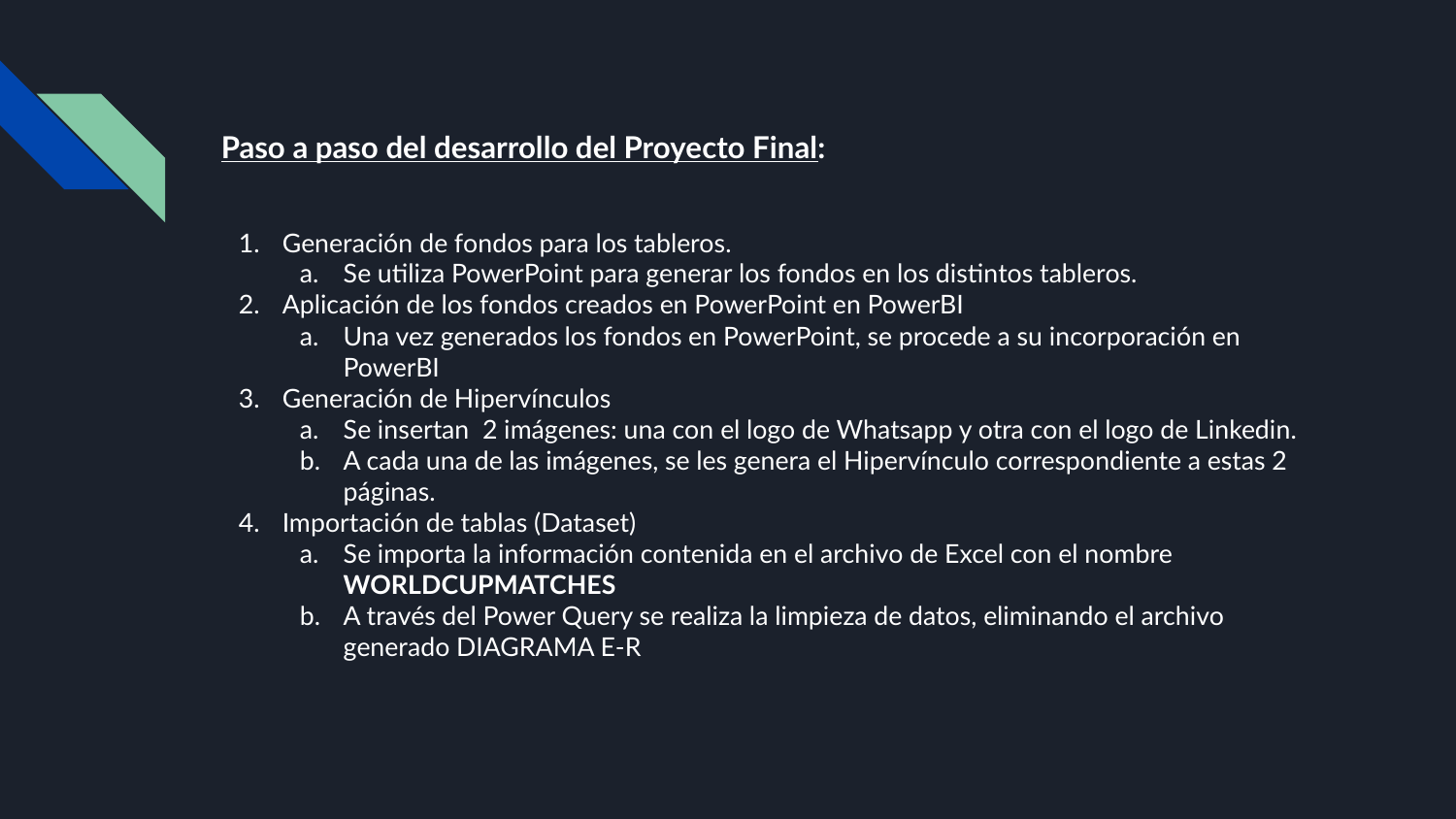

Paso a paso del desarrollo del Proyecto Final:

Generación de fondos para los tableros.
Se utiliza PowerPoint para generar los fondos en los distintos tableros.
Aplicación de los fondos creados en PowerPoint en PowerBI
Una vez generados los fondos en PowerPoint, se procede a su incorporación en PowerBI
Generación de Hipervínculos
Se insertan  2 imágenes: una con el logo de Whatsapp y otra con el logo de Linkedin.
A cada una de las imágenes, se les genera el Hipervínculo correspondiente a estas 2 páginas.
Importación de tablas (Dataset)
Se importa la información contenida en el archivo de Excel con el nombre WORLDCUPMATCHES
A través del Power Query se realiza la limpieza de datos, eliminando el archivo generado DIAGRAMA E-R